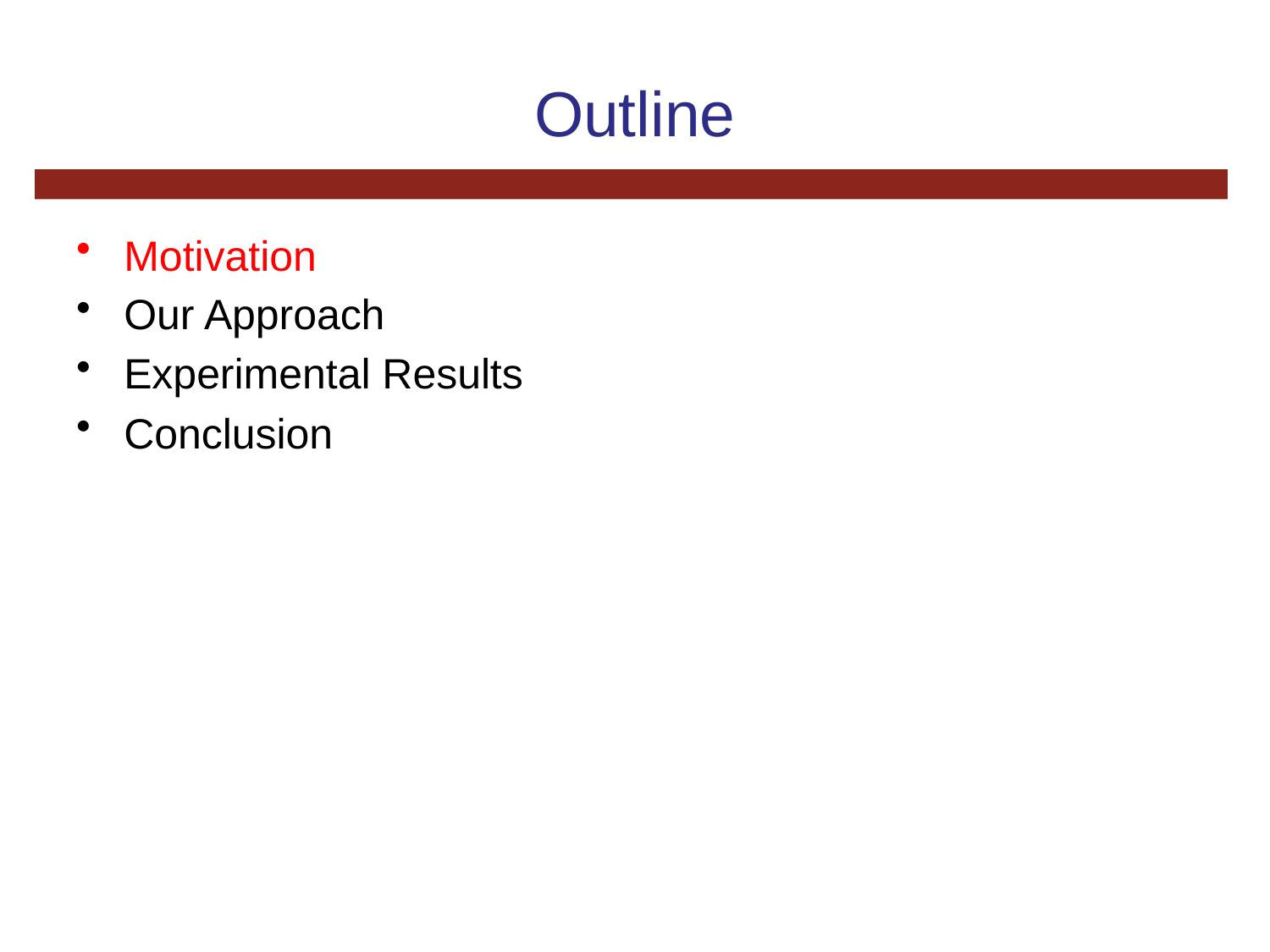

# Outline
Motivation
Our Approach
Experimental Results
Conclusion